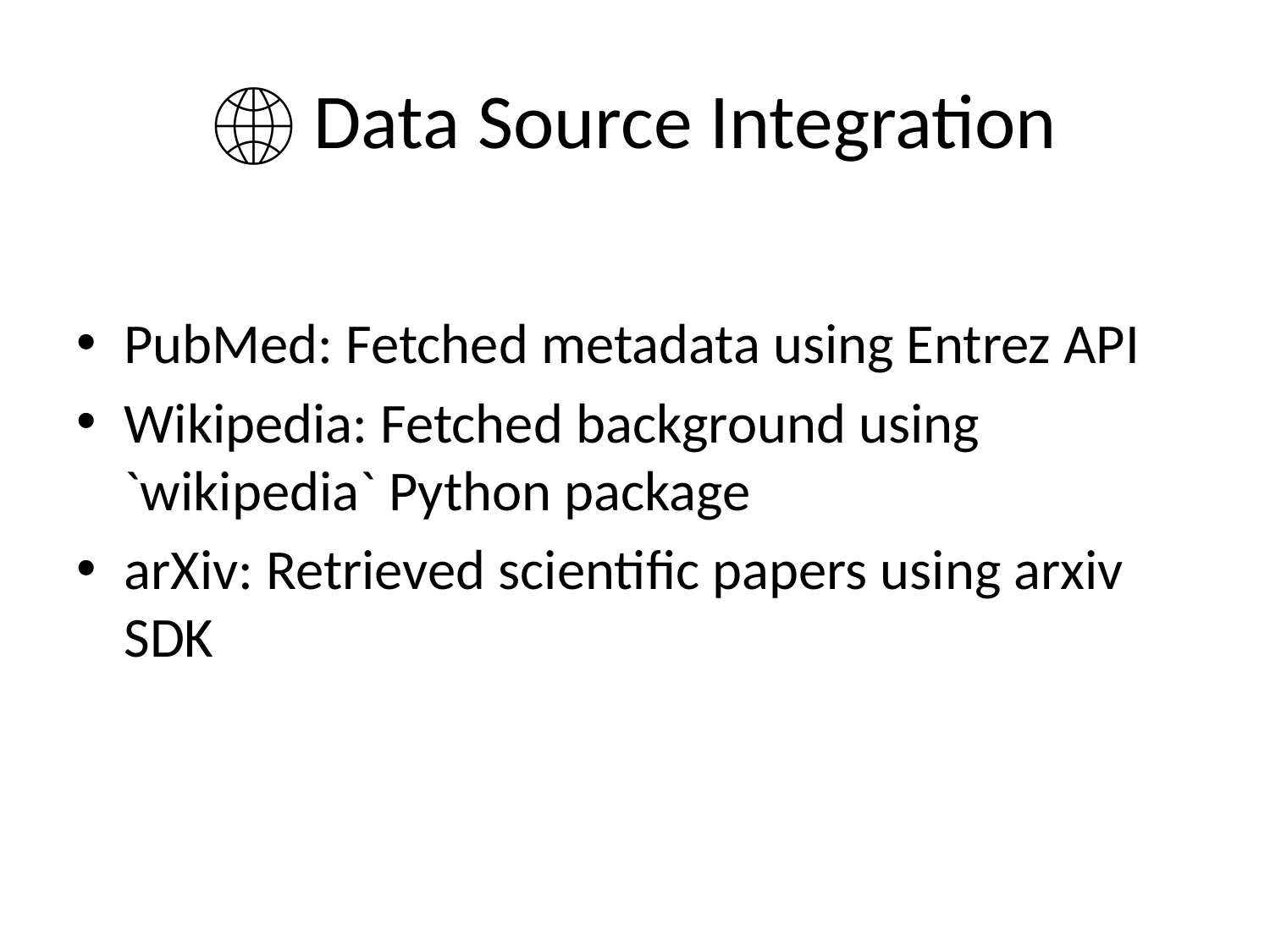

# 🌐 Data Source Integration

PubMed: Fetched metadata using Entrez API
Wikipedia: Fetched background using `wikipedia` Python package
arXiv: Retrieved scientific papers using arxiv SDK